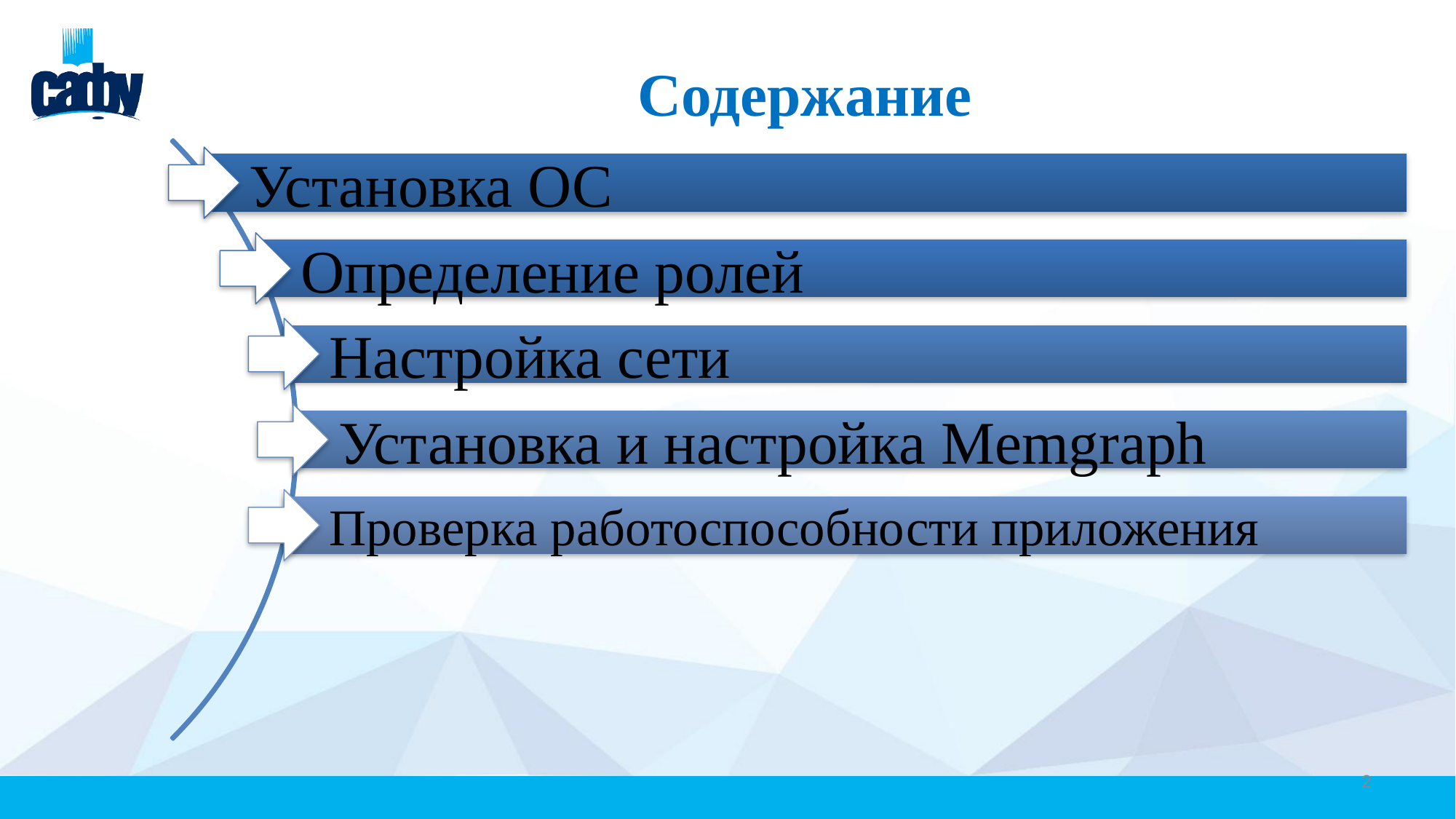

Установка ОС

Определение ролей

Настройка сети

Установка и настройка Memgraph

Проверка работоспособности приложения

# Содержание
2